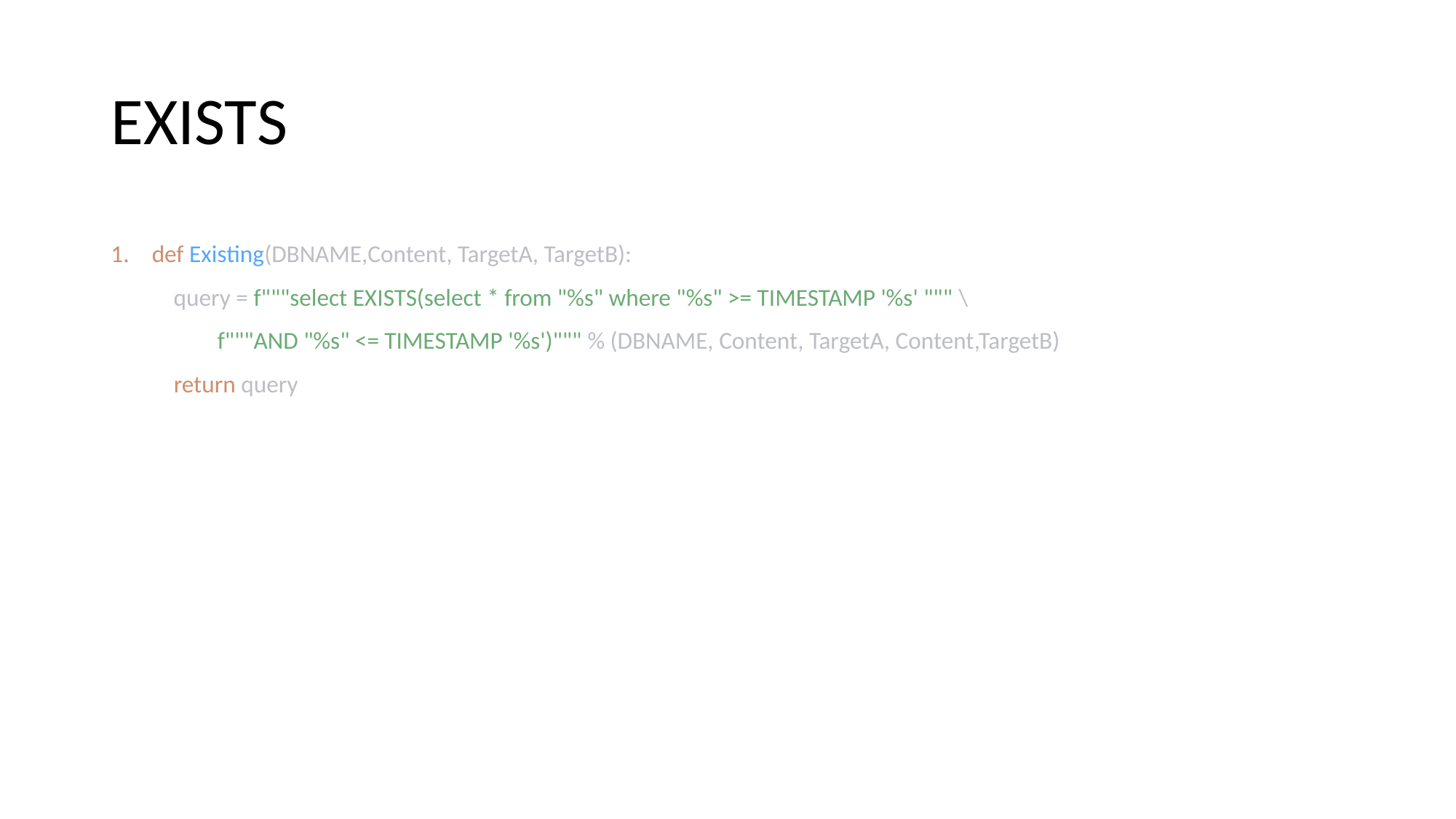

# EXISTS
def Existing(DBNAME,Content, TargetA, TargetB):
    query = f"""select EXISTS(select * from "%s" where "%s" >= TIMESTAMP '%s' """ \
            f"""AND "%s" <= TIMESTAMP '%s')""" % (DBNAME, Content, TargetA, Content,TargetB)
    return query